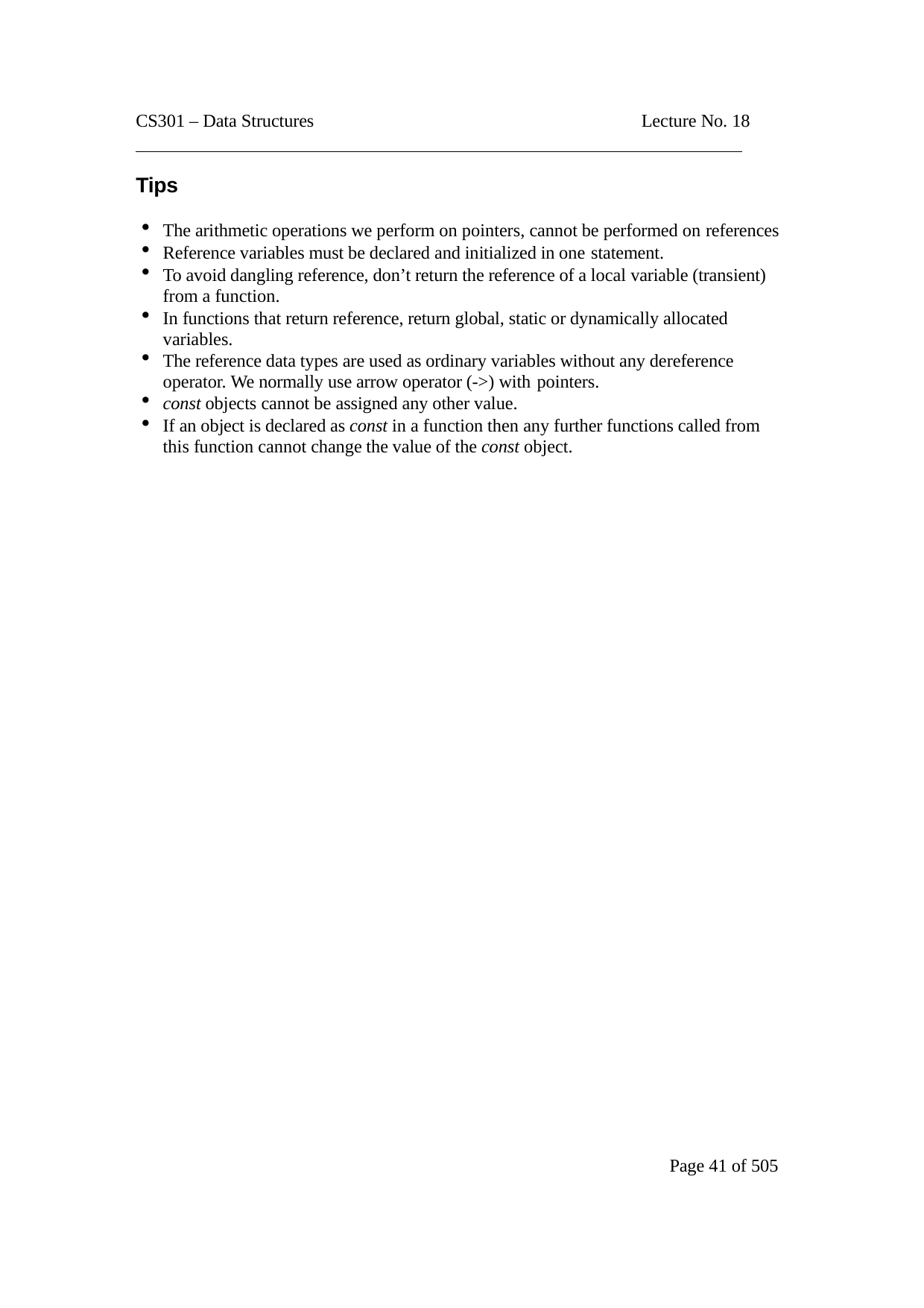

CS301 – Data Structures
Lecture No. 18

Tips

The arithmetic operations we perform on pointers, cannot be performed on references
Reference variables must be declared and initialized in one statement.
To avoid dangling reference, don’t return the reference of a local variable (transient)  from a function.
In functions that return reference, return global, static or dynamically allocated  variables.
The reference data types are used as ordinary variables without any dereference  operator. We normally use arrow operator (->) with pointers.
const objects cannot be assigned any other value.
If an object is declared as const in a function then any further functions called from  this function cannot change the value of the const object.
Page 41 of 505